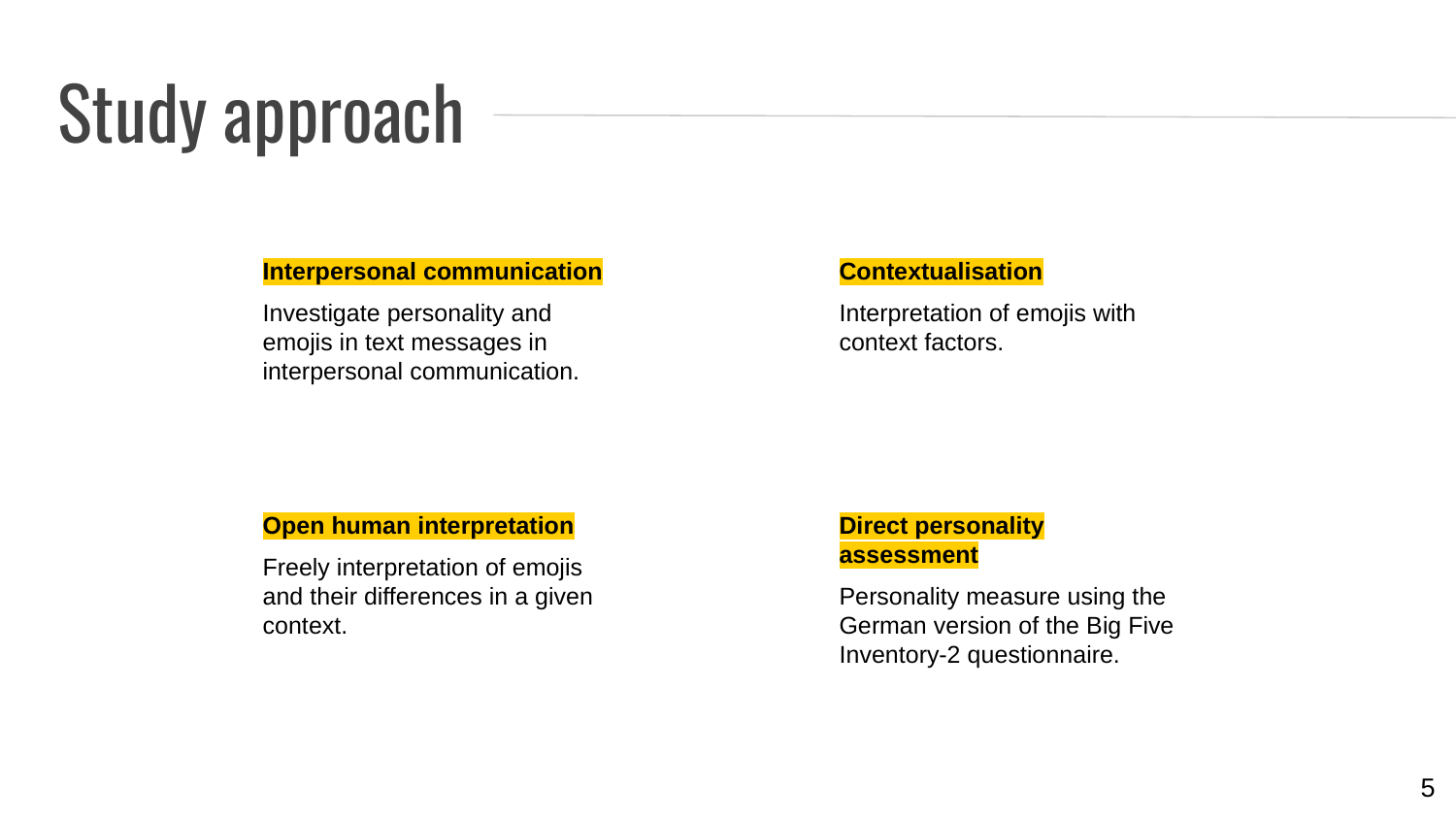

Study approach
Interpersonal communication
Investigate personality and emojis in text messages in interpersonal communication.
Contextualisation
Interpretation of emojis with context factors.
Open human interpretation
Freely interpretation of emojis and their differences in a given context.
Direct personality assessment
Personality measure using the German version of the Big Five Inventory-2 questionnaire.
5